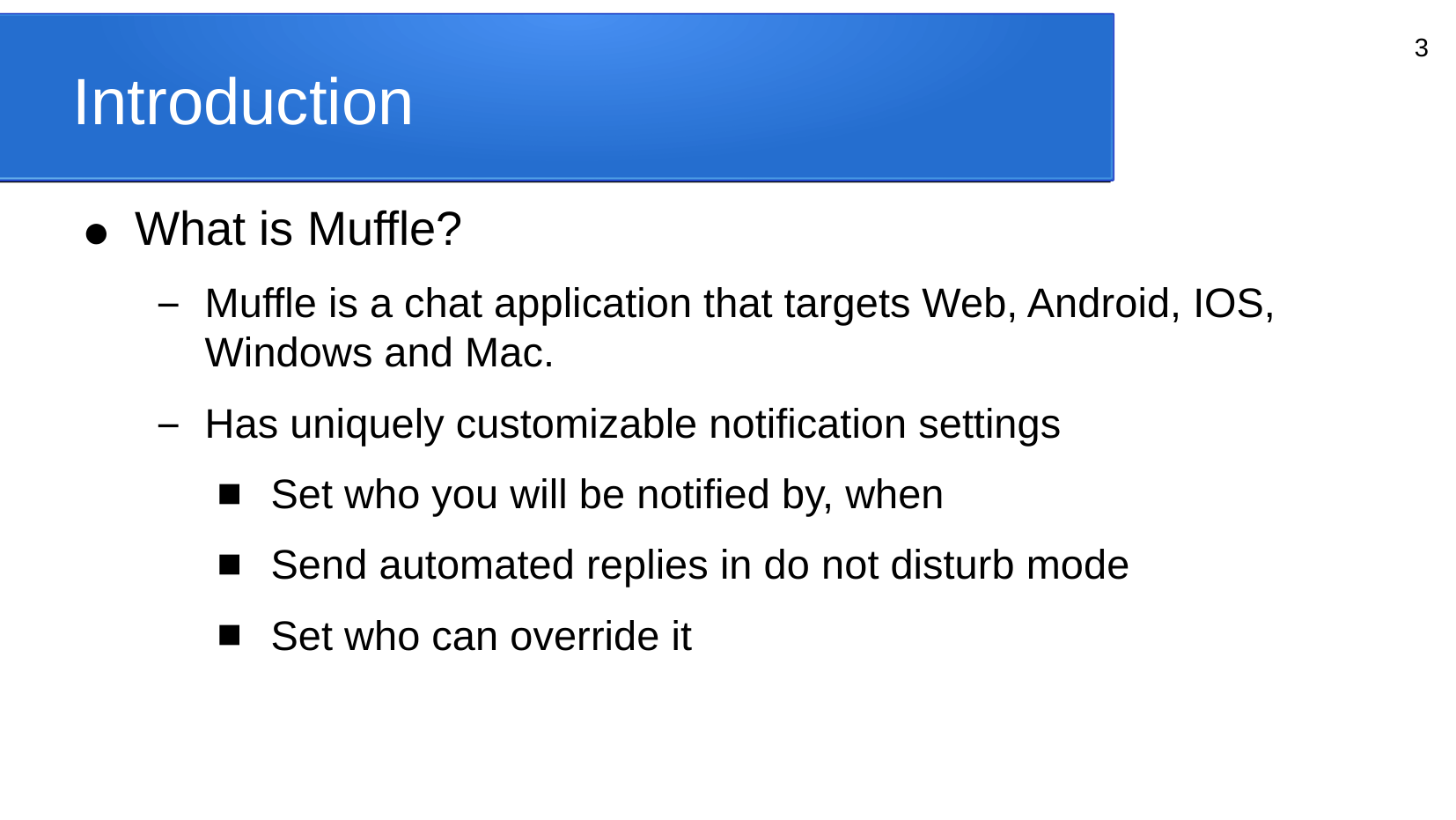

Introduction
3

What is Muffle?
Muffle is a chat application that targets Web, Android, IOS, Windows and Mac.
Has uniquely customizable notification settings
Set who you will be notified by, when
Send automated replies in do not disturb mode
Set who can override it